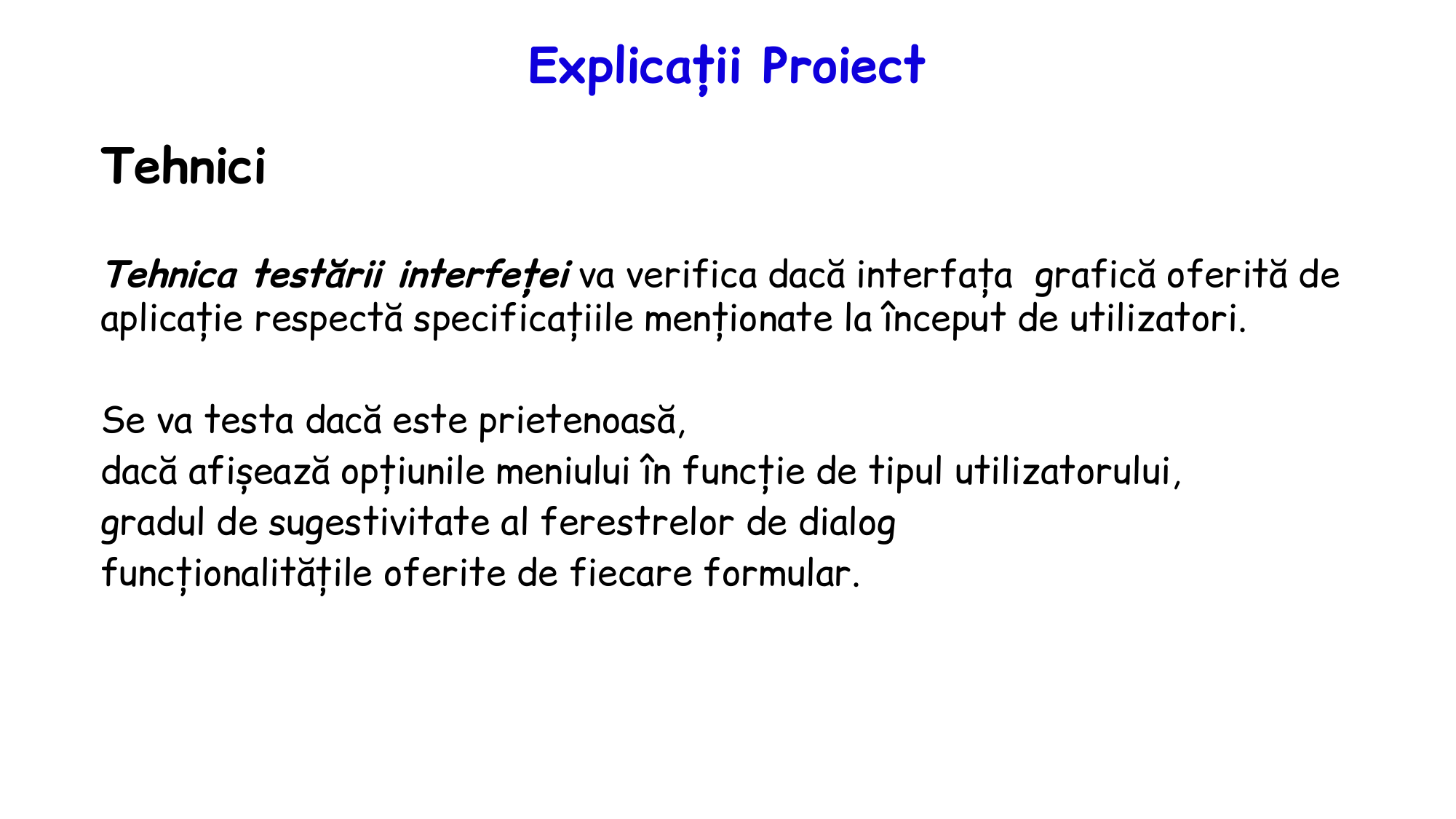

# Explicații Proiect
Tehnici

Tehnica testării interfeței va verifica dacă interfața  grafică oferită de aplicație respectă specificațiile menționate la început de utilizatori.

Se va testa dacă este prietenoasă,
dacă afișează opțiunile meniului în funcție de tipul utilizatorului,
gradul de sugestivitate al ferestrelor de dialog
funcționalitățile oferite de fiecare formular.